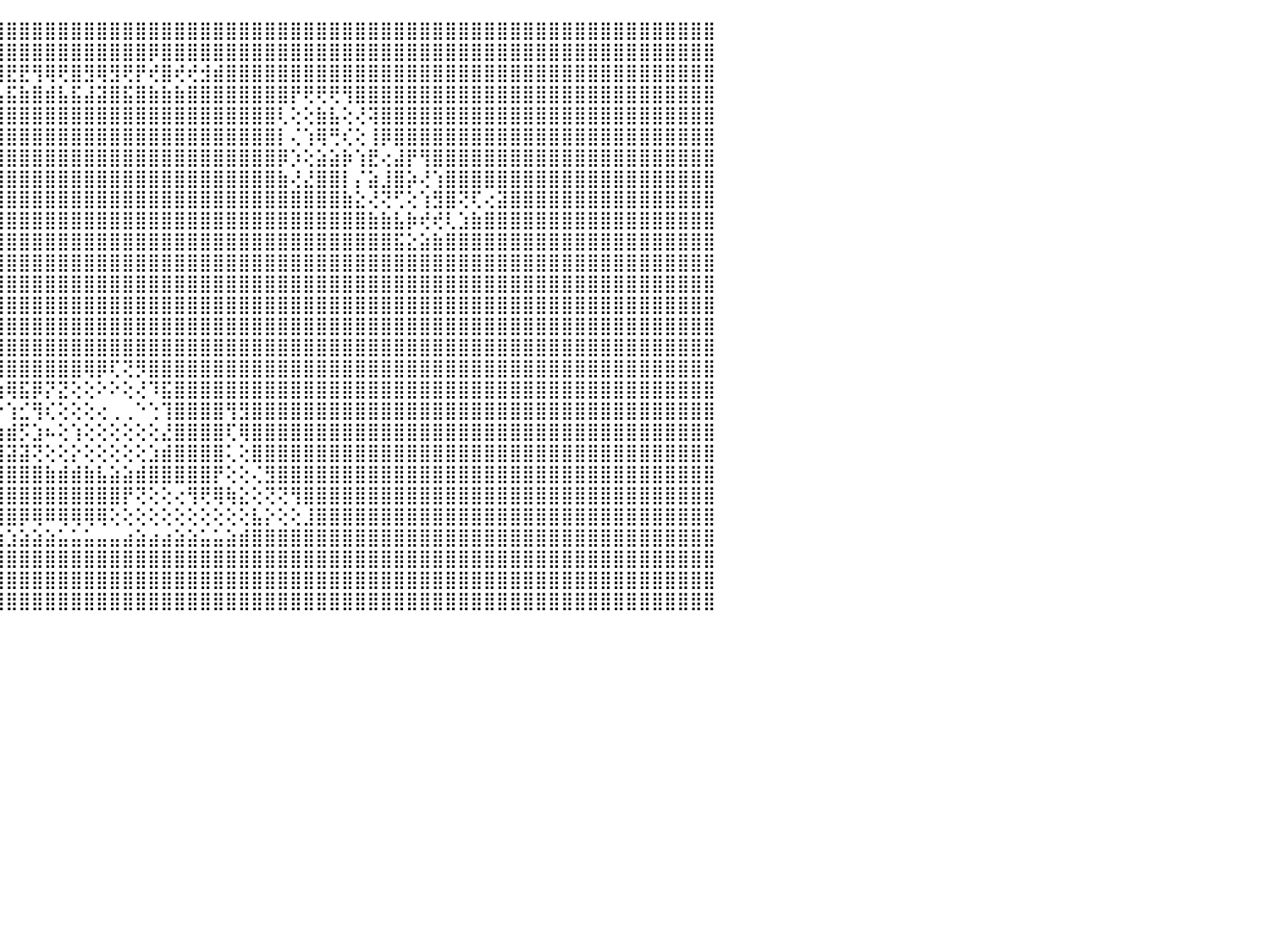

⣿⣿⣿⣿⣿⣿⣿⣿⣿⣿⣿⣿⣿⣿⣿⣿⣿⣿⣿⣿⣿⣿⣿⣿⣿⣿⣿⣿⣿⣿⣿⣿⣿⣿⣿⣿⣿⣿⣿⣿⣿⣿⣿⣿⣿⣿⣿⣿⣿⣿⣿⣿⣿⣿⣿⣿⣿⣿⣿⣿⣿⣿⣿⣿⣿⣿⣿⣿⣿⣿⣿⣿⣿⣿⣿⣿⣿⣿⣿⣿⣿⣿⣿⣿⣿⣿⣿⣿⣿⣿⣿⣿⣿⣿⣿⣿⣿⣿⣿⣿⠀
⣿⣿⣿⣿⣿⣿⣿⣿⣿⣿⣿⣿⣿⣿⣿⣿⣿⣿⣿⣿⣿⣿⣿⣿⣿⣿⣿⣿⣿⣿⣿⣿⣿⣿⣿⣿⣿⣿⣿⢿⣿⣿⣿⣿⣿⣿⣿⣿⣿⣿⣿⣿⣿⣿⣿⣿⡿⣿⣿⣿⣿⣿⣿⣿⣿⣿⣿⣿⣿⣿⣿⣿⣿⣿⣿⣿⣿⣿⣿⣿⣿⣿⣿⣿⣿⣿⣿⣿⣿⣿⣿⣿⣿⣿⣿⣿⣿⣿⣿⣿⠀
⣿⣿⣿⣿⣿⣿⣟⣿⡿⢻⣻⢿⢿⣿⣟⡿⣿⢿⢟⡿⢿⣟⣟⢿⢿⢟⡻⡟⣟⡿⣿⣿⢿⡿⣿⡿⢞⣿⣾⢻⢺⢟⡞⣟⣿⣟⣟⢻⢿⢟⣿⣻⢿⣻⢟⡟⢞⣿⢞⢞⣺⣾⣿⣿⣿⣿⣿⣿⣿⣿⣿⣿⣿⣿⣿⣿⣿⣿⣿⣿⣿⣿⣿⣿⣿⣿⣿⣿⣿⣿⣿⣿⣿⣿⣿⣿⣿⣿⣿⣿⠀
⣿⣿⣿⣿⣿⣿⣼⣿⣷⣾⣯⣮⣵⣷⣽⣵⣿⣼⣿⣯⣧⣿⣿⣿⣿⣾⣽⣷⣿⡵⣿⣽⣿⣯⣿⣷⣵⣿⣧⣿⣼⣾⣯⣾⣧⣯⣷⣿⣾⣧⣯⣼⣽⣿⣯⣿⣷⣷⣷⣿⣿⣿⣿⣿⣿⣿⣿⡟⢟⢟⢟⢻⣿⣿⣿⣿⣿⣿⣿⣿⣿⣿⣿⣿⣿⣿⣿⣿⣿⣿⣿⣿⣿⣿⣿⣿⣿⣿⣿⣿⠀
⣿⣿⣿⣿⣿⣿⣿⣿⣿⣿⣿⣿⣿⣿⣿⣿⣿⣿⣿⣿⣿⣿⣿⣿⣿⣿⣿⣿⣿⡏⡕⢹⣿⣿⣿⣿⣿⣿⣿⣿⣿⣿⣿⣿⣿⣿⣿⣿⣿⣿⣿⣿⣿⣿⣿⣿⣿⣿⣿⣿⣿⣿⣿⣿⣿⣿⢇⢕⢕⣷⣧⢕⢜⢽⣿⣿⣿⣿⣿⣿⣿⣿⣿⣿⣿⣿⣿⣿⣿⣿⣿⣿⣿⣿⣿⣿⣿⣿⣿⣿⠀
⣿⣿⣿⣿⣿⣿⣿⣿⣿⣿⣿⣿⣿⣿⣿⣿⣿⣿⣿⣿⣿⣿⣿⣿⣿⣿⣿⡿⣿⢏⢢⢜⣿⣿⣿⣿⣿⣿⣿⣿⣿⣿⣿⣿⣿⣿⣿⣿⣿⣿⣿⣿⣿⣿⣿⣿⣿⣿⣿⣿⣿⣿⣿⣿⣿⣿⡇⢌⢱⢿⢛⢎⢕⢸⡿⣿⣿⣿⣿⣿⣿⣿⣿⣿⣿⣿⣿⣿⣿⣿⣿⣿⣿⣿⣿⣿⣿⣿⣿⣿⠀
⣿⣿⣿⣿⣿⣿⣿⣿⣿⣿⣿⣿⣿⣿⣿⣿⣿⣿⣿⣿⣿⣿⡿⢿⣿⣏⢜⢻⠟⡕⢕⢕⢻⣿⣿⣿⣿⣿⣿⣿⣿⣿⣿⣿⣿⣿⣿⣿⣿⣿⣿⣿⣿⣿⣿⣿⣿⣿⣿⣿⣿⣿⣿⣿⣿⣿⡿⡱⢕⣵⣵⡷⢱⣟⢔⣼⡟⢻⣿⣿⣿⣿⣿⣿⣿⣿⣿⣿⣿⣿⣿⣿⣿⣿⣿⣿⣿⣿⣿⣿⠀
⣿⣿⣿⣿⣿⣿⣿⣿⣿⣿⣿⣿⣿⣿⣿⣿⡟⢝⢜⢔⢝⡇⢕⢜⠿⢿⡇⢕⢕⢕⢕⢕⢸⣿⣿⣿⣿⣿⣿⣿⣿⣿⣿⣿⣿⣿⣿⣿⣿⣿⣿⣿⣿⣿⣿⣿⣿⣿⣿⣿⣿⣿⣿⣿⣿⣿⣷⢜⣜⣿⣿⡇⡌⣵⣸⣿⡵⢜⢱⣿⣿⣿⣿⣿⣿⣿⣿⣿⣿⣿⣿⣿⣿⣿⣿⣿⣿⣿⣿⣿⠀
⣿⣿⣿⣿⣿⣿⣿⣿⣿⣿⣿⣿⣿⣿⣿⡿⢕⢱⣷⡕⢜⢗⣧⢕⢜⢃⢕⢕⢕⣵⣧⣕⣱⣿⣿⣿⣿⣿⣿⣿⣿⣿⣿⣿⣿⣿⣿⣿⣿⣿⣿⣿⣿⣿⣿⣿⣿⣿⣿⣿⣿⣿⣿⣿⣿⣿⣿⣿⣿⣿⣿⣷⣕⢜⢝⢋⢕⢱⣻⣿⢝⢏⢔⣽⣿⣿⣿⣿⣿⣿⣿⣿⣿⣿⣿⣿⣿⣿⣿⣿⠀
⣿⣿⣿⣿⣿⣿⣿⣿⣿⣿⣿⣿⣿⣿⣿⡗⢏⢇⢙⢕⢜⢕⢿⣷⣵⣕⣵⣵⣾⣿⣿⣿⣿⣿⣿⣿⣿⣿⣿⣿⣿⣿⣿⣿⣿⣿⣿⣿⣿⣿⣿⣿⣿⣿⣿⣿⣿⣿⣿⣿⣿⣿⣿⣿⣿⣿⣿⣿⣿⣿⣿⣿⣿⣷⣷⣧⡷⢞⢞⢇⣱⣷⣿⣿⣿⣿⣿⣿⣿⣿⣿⣿⣿⣿⣿⣿⣿⣿⣿⣿⠀
⣿⣿⣿⣿⣿⣿⣿⣿⣿⣿⣿⣿⣿⣿⣿⣿⣧⣵⣕⡕⢕⢕⢜⢝⣿⣿⣿⣿⣿⣿⣿⣿⣿⣿⣿⣿⣿⣿⣿⣿⣿⣿⣿⣿⣿⣿⣿⣿⣿⣿⣿⣿⣿⣿⣿⣿⣿⣿⣿⣿⣿⣿⣿⣿⣿⣿⣿⣿⣿⣿⣿⣿⣿⣿⣿⣯⣕⣵⣷⣿⣿⣿⣿⣿⣿⣿⣿⣿⣿⣿⣿⣿⣿⣿⣿⣿⣿⣿⣿⣿⠀
⣿⣿⣿⣿⣿⣿⣿⣿⣿⣿⣿⣿⣿⣿⣿⣿⣿⣿⣿⣿⣿⣷⣷⣾⣿⣿⣿⣿⣿⣿⣿⣿⣿⣿⣿⣿⣿⣿⣿⣿⣿⣿⣿⣿⣿⣿⣿⣿⣿⣿⣿⣿⣿⣿⣿⣿⣿⣿⣿⣿⣿⣿⣿⣿⣿⣿⣿⣿⣿⣿⣿⣿⣿⣿⣿⣿⣿⣿⣿⣿⣿⣿⣿⣿⣿⣿⣿⣿⣿⣿⣿⣿⣿⣿⣿⣿⣿⣿⣿⣿⠀
⣿⣿⣿⣿⣿⣿⣿⣿⣿⣿⣿⣿⣿⣿⣿⣿⣿⣿⣿⣿⣿⣿⣿⣿⣿⣿⣿⣿⣿⣿⣿⣿⣿⣿⣿⣿⣿⣿⣿⣿⣿⣿⣿⣿⣿⣿⣿⣿⣿⣿⣿⣿⣿⣿⣿⣿⣿⣿⣿⣿⣿⣿⣿⣿⣿⣿⣿⣿⣿⣿⣿⣿⣿⣿⣿⣿⣿⣿⣿⣿⣿⣿⣿⣿⣿⣿⣿⣿⣿⣿⣿⣿⣿⣿⣿⣿⣿⣿⣿⣿⠀
⣿⣿⣿⣿⣿⣿⣿⣿⣿⣿⣿⣿⣿⣿⣿⣿⣿⣿⣿⣿⣿⣿⣿⣿⣿⣿⣿⣿⣿⣿⣿⣿⣿⣿⣿⣿⣿⣿⣿⣿⣿⣿⣿⣿⣿⣿⣿⣿⣿⣿⣿⣿⣿⣿⣿⣿⣿⣿⣿⣿⣿⣿⣿⣿⣿⣿⣿⣿⣿⣿⣿⣿⣿⣿⣿⣿⣿⣿⣿⣿⣿⣿⣿⣿⣿⣿⣿⣿⣿⣿⣿⣿⣿⣿⣿⣿⣿⣿⣿⣿⠀
⣿⣿⣿⣿⣿⣿⣿⣿⣿⣿⣿⣿⣿⣿⣿⣿⣿⣿⣿⣿⣿⣿⣿⣿⣿⣿⣿⣿⣿⣿⣿⣿⣿⣿⣿⣿⣿⣿⣿⣿⣿⣿⣿⣿⣿⣿⣿⣿⣿⣿⣿⣿⣿⣿⣿⣿⣿⣿⣿⣿⣿⣿⣿⣿⣿⣿⣿⣿⣿⣿⣿⣿⣿⣿⣿⣿⣿⣿⣿⣿⣿⣿⣿⣿⣿⣿⣿⣿⣿⣿⣿⣿⣿⣿⣿⣿⣿⣿⣿⣿⠀
⣿⣿⣿⣿⣿⣿⣿⣿⣿⣿⣿⣿⣿⣿⣿⣿⣿⣿⣿⣿⣿⣿⣿⣿⣿⣿⣿⣿⣿⣿⣿⣿⣿⣿⣿⣿⣿⣿⣿⣿⣿⣿⣿⣿⣿⣿⣿⣿⣿⣿⣿⣿⣿⣿⣿⣿⣿⣿⣿⣿⣿⣿⣿⣿⣿⣿⣿⣿⣿⣿⣿⣿⣿⣿⣿⣿⣿⣿⣿⣿⣿⣿⣿⣿⣿⣿⣿⣿⣿⣿⣿⣿⣿⣿⣿⣿⣿⣿⣿⣿⠀
⣿⣿⣿⣿⣿⣿⣿⣿⣿⣿⣿⣿⣿⣿⣿⣿⣿⣿⣿⣿⣿⣿⣿⣿⣿⣿⣿⣿⣿⣿⣿⣿⣿⣿⣿⣿⣿⣿⣿⣿⣿⣿⣿⣿⣿⣿⣿⣿⣿⣿⣿⢿⡿⢏⢝⡻⣿⣿⣿⣿⣿⣿⣿⣿⣿⣿⣿⣿⣿⣿⣿⣿⣿⣿⣿⣿⣿⣿⣿⣿⣿⣿⣿⣿⣿⣿⣿⣿⣿⣿⣿⣿⣿⣿⣿⣿⣿⣿⣿⣿⠀
⣿⣿⣿⣿⣿⣿⣿⣿⣿⣿⣿⣿⣿⣿⣿⣿⣿⣿⣿⣿⣿⣿⣿⣿⣿⣿⣿⣿⣿⣿⣿⣿⢏⢝⢕⣱⣿⢿⣿⣿⣿⣿⡟⢯⢷⢿⣯⡿⡝⣝⢕⢕⠕⠕⢕⢜⠹⣯⣿⣿⣿⣿⣿⣿⣿⣿⣿⣿⣿⣿⣿⣿⣿⣿⣿⣿⣿⣿⣿⣿⣿⣿⣿⣿⣿⣿⣿⣿⣿⣿⣿⣿⣿⣿⣿⣿⣿⣿⣿⣿⠀
⣿⣿⣿⣿⣿⣿⣿⣿⣿⣿⣿⣿⣿⣿⣿⣿⣿⣿⣿⣿⣿⣿⣿⣿⣿⣿⣿⣿⣿⣿⣿⣧⢕⢕⣼⡟⠑⠀⢸⣿⡿⠁⠐⠂⠕⢱⣊⢻⢎⢕⢕⢕⢔⢀⢀⠑⢑⢹⣿⣿⣿⣿⢻⣻⣿⣿⣿⣿⣿⣿⣿⣿⣿⣿⣿⣿⣿⣿⣿⣿⣿⣿⣿⣿⣿⣿⣿⣿⣿⣿⣿⣿⣿⣿⣿⣿⣿⣿⣿⣿⠀
⣿⣿⣿⣿⣿⣿⣿⣿⣿⣿⣿⣿⣿⣿⣿⣿⣿⣿⣿⣿⣿⣿⣿⣿⣿⣿⣿⣿⣿⣿⣿⣿⣿⣿⣿⡇⢀⣠⣿⣿⣷⣄⣀⢠⣵⣾⡫⣱⠦⢕⢱⢕⢕⢕⢕⢕⢕⣜⣿⣿⣿⣿⢏⢿⣿⣿⣿⣿⣿⣿⣿⣿⣿⣿⣿⣿⣿⣿⣿⣿⣿⣿⣿⣿⣿⣿⣿⣿⣿⣿⣿⣿⣿⣿⣿⣿⣿⣿⣿⣿⠀
⣿⣿⣿⣿⣿⣿⣿⣿⣿⣿⣿⣿⣿⣿⣿⣿⣿⣿⣿⣿⣿⣿⣿⣿⣿⣿⣿⣿⣿⣿⣿⣿⣿⣿⣿⣿⣿⣿⣿⣿⣿⣿⣿⣿⣿⣽⣽⢝⢕⢕⡕⢕⢕⢕⢕⢕⣱⣾⣿⣿⣿⣿⢅⢕⣿⣿⣿⣿⣿⣿⣿⣿⣿⣿⣿⣿⣿⣿⣿⣿⣿⣿⣿⣿⣿⣿⣿⣿⣿⣿⣿⣿⣿⣿⣿⣿⣿⣿⣿⣿⠀
⣿⣿⣿⣿⣿⣿⣿⣿⣿⣿⣿⣿⣿⣿⣿⣿⣿⣿⣿⣿⣿⣿⣿⣿⣿⣿⣿⣿⣿⣿⣿⣿⣿⣿⣿⣿⣿⣿⣿⣿⣿⣿⣿⣿⣿⣿⣿⣿⣷⣾⣾⣷⣧⣵⣵⣾⣿⣿⣿⣿⣿⡟⢕⢕⢌⣻⣿⣿⣿⣿⣿⣿⣿⣿⣿⣿⣿⣿⣿⣿⣿⣿⣿⣿⣿⣿⣿⣿⣿⣿⣿⣿⣿⣿⣿⣿⣿⣿⣿⣿⠀
⣿⣿⣿⣿⣿⣿⣿⣿⣿⣿⣿⣿⣿⣿⣿⣿⣿⣿⣿⣿⣿⣿⣿⣿⣿⣿⣿⣿⣿⣿⣿⣿⣿⣿⣿⣿⣿⣿⡻⢿⢻⣿⣿⣿⣿⣿⣿⣿⣿⣿⣿⣿⣿⣿⡟⢝⢕⢕⢔⢻⢟⢿⢷⣕⢕⢝⢝⢻⣿⣿⣿⣿⣿⣿⣿⣿⣿⣿⣿⣿⣿⣿⣿⣿⣿⣿⣿⣿⣿⣿⣿⣿⣿⣿⣿⣿⣿⣿⣿⣿⠀
⣿⣿⣿⣿⣿⣿⣿⣿⣿⣿⣿⣿⣿⣿⣿⣿⣿⣿⣿⣿⣿⣿⣿⣿⣿⣿⣿⣿⣿⣿⣿⣿⣿⣿⣿⣿⣿⡿⢿⢗⢜⢿⣿⣿⣿⣿⡿⢿⠿⢿⢿⢿⢿⢕⢕⢕⢕⢕⢕⢕⢕⢕⢕⢕⣧⡕⢕⢕⣸⣿⣿⣿⣿⣿⣿⣿⣿⣿⣿⣿⣿⣿⣿⣿⣿⣿⣿⣿⣿⣿⣿⣿⣿⣿⣿⣿⣿⣿⣿⣿⠀
⣿⣿⣿⣿⣿⣿⣿⣿⣿⣿⣿⣿⣿⣿⣿⣿⣿⣿⣿⣿⣿⣿⣿⣿⣿⣿⣿⣿⣿⣿⣿⣿⣿⣿⣿⣷⣧⣵⣵⣵⣵⣥⣥⣵⣵⣱⣵⣵⣵⣥⣥⣥⣤⣤⣴⣵⣴⣴⣵⣵⣥⣥⣵⣾⣿⣿⣿⣿⣿⣿⣿⣿⣿⣿⣿⣿⣿⣿⣿⣿⣿⣿⣿⣿⣿⣿⣿⣿⣿⣿⣿⣿⣿⣿⣿⣿⣿⣿⣿⣿⠀
⣿⣿⣿⣿⣿⣿⣿⣿⣿⣿⣿⣿⣿⣿⣿⣿⣿⣿⣿⣿⣿⣿⣿⣿⣿⣿⣿⣿⣿⣿⣿⣿⣿⣿⣿⣿⣿⣿⣿⣿⣿⣿⣿⣿⣿⣿⣿⣿⣿⣿⣿⣿⣿⣿⣿⣿⣿⣿⣿⣿⣿⣿⣿⣿⣿⣿⣿⣿⣿⣿⣿⣿⣿⣿⣿⣿⣿⣿⣿⣿⣿⣿⣿⣿⣿⣿⣿⣿⣿⣿⣿⣿⣿⣿⣿⣿⣿⣿⣿⣿⠀
⣿⣿⣿⣿⣿⣿⣿⣿⣿⣿⣿⣿⣿⣿⣿⣿⣿⣿⣿⣿⣿⣿⣿⣿⣿⣿⣿⣿⣿⣿⣿⣿⣿⣿⣿⣿⣿⣿⣿⣿⣿⣿⣿⣿⣿⣿⣿⣿⣿⣿⣿⣿⣿⣿⣿⣿⣿⣿⣿⣿⣿⣿⣿⣿⣿⣿⣿⣿⣿⣿⣿⣿⣿⣿⣿⣿⣿⣿⣿⣿⣿⣿⣿⣿⣿⣿⣿⣿⣿⣿⣿⣿⣿⣿⣿⣿⣿⣿⣿⣿⠀
⣿⣿⣿⣿⣿⣿⣿⣿⣿⣿⣿⣿⣿⣿⣿⣿⣿⣿⣿⣿⣿⣿⣿⣿⣿⣿⣿⣿⣿⣿⣿⣿⣿⣿⣿⣿⣿⣿⣿⣿⣿⣿⣿⣿⣿⣿⣿⣿⣿⣿⣿⣿⣿⣿⣿⣿⣿⣿⣿⣿⣿⣿⣿⣿⣿⣿⣿⣿⣿⣿⣿⣿⣿⣿⣿⣿⣿⣿⣿⣿⣿⣿⣿⣿⣿⣿⣿⣿⣿⣿⣿⣿⣿⣿⣿⣿⣿⣿⣿⣿⠀
⠀⠀⠀⠀⠀⠀⠀⠀⠀⠀⠀⠀⠀⠀⠀⠀⠀⠀⠀⠀⠀⠀⠀⠀⠀⠀⠀⠀⠀⠀⠀⠀⠀⠀⠀⠀⠀⠀⠀⠀⠀⠀⠀⠀⠀⠀⠀⠀⠀⠀⠀⠀⠀⠀⠀⠀⠀⠀⠀⠀⠀⠀⠀⠀⠀⠀⠀⠀⠀⠀⠀⠀⠀⠀⠀⠀⠀⠀⠀⠀⠀⠀⠀⠀⠀⠀⠀⠀⠀⠀⠀⠀⠀⠀⠀⠀⠀⠀⠀⠀⠀